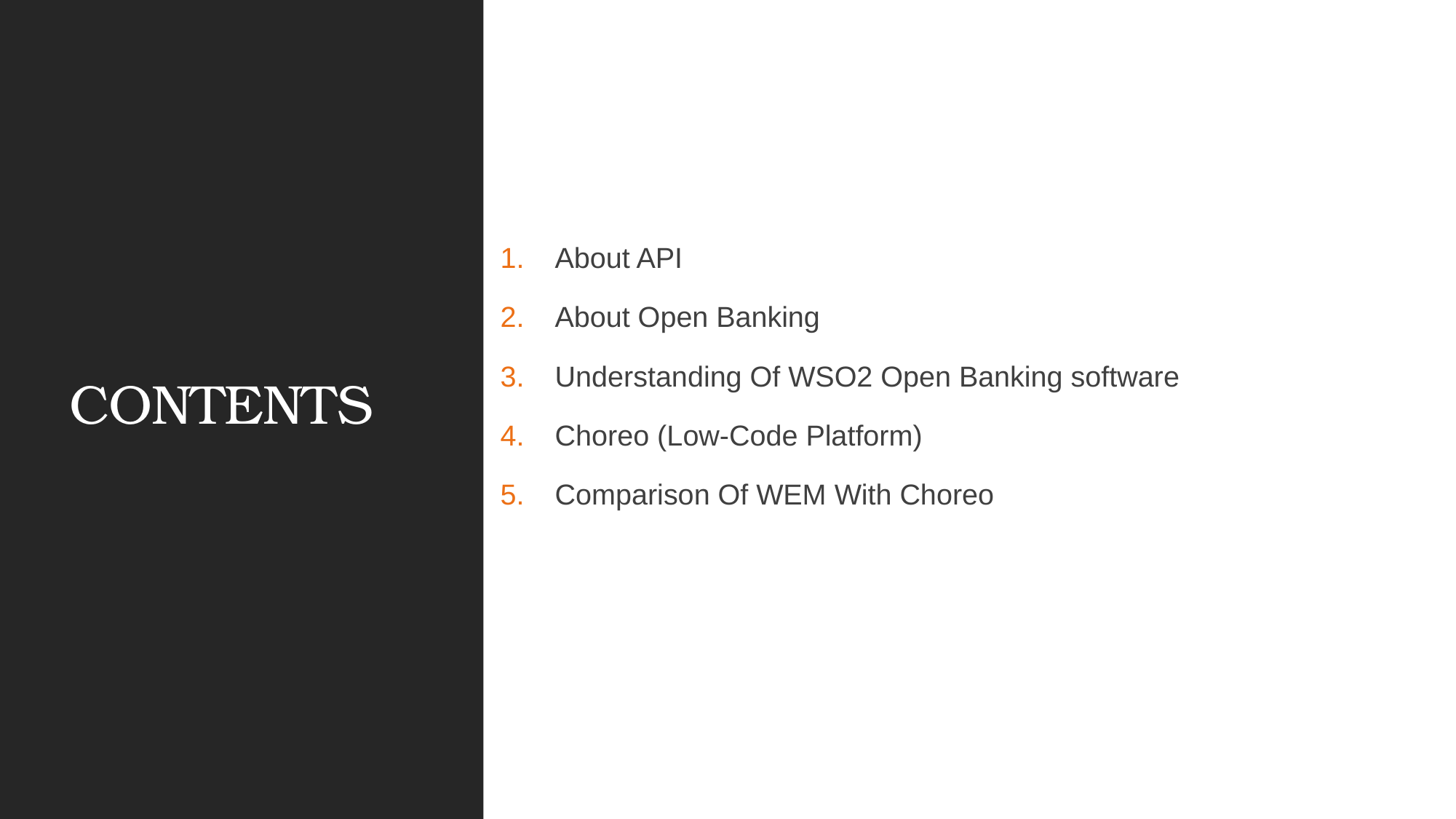

# CONTENTS
About API
About Open Banking
Understanding Of WSO2 Open Banking software
Choreo (Low-Code Platform)
Comparison Of WEM With Choreo